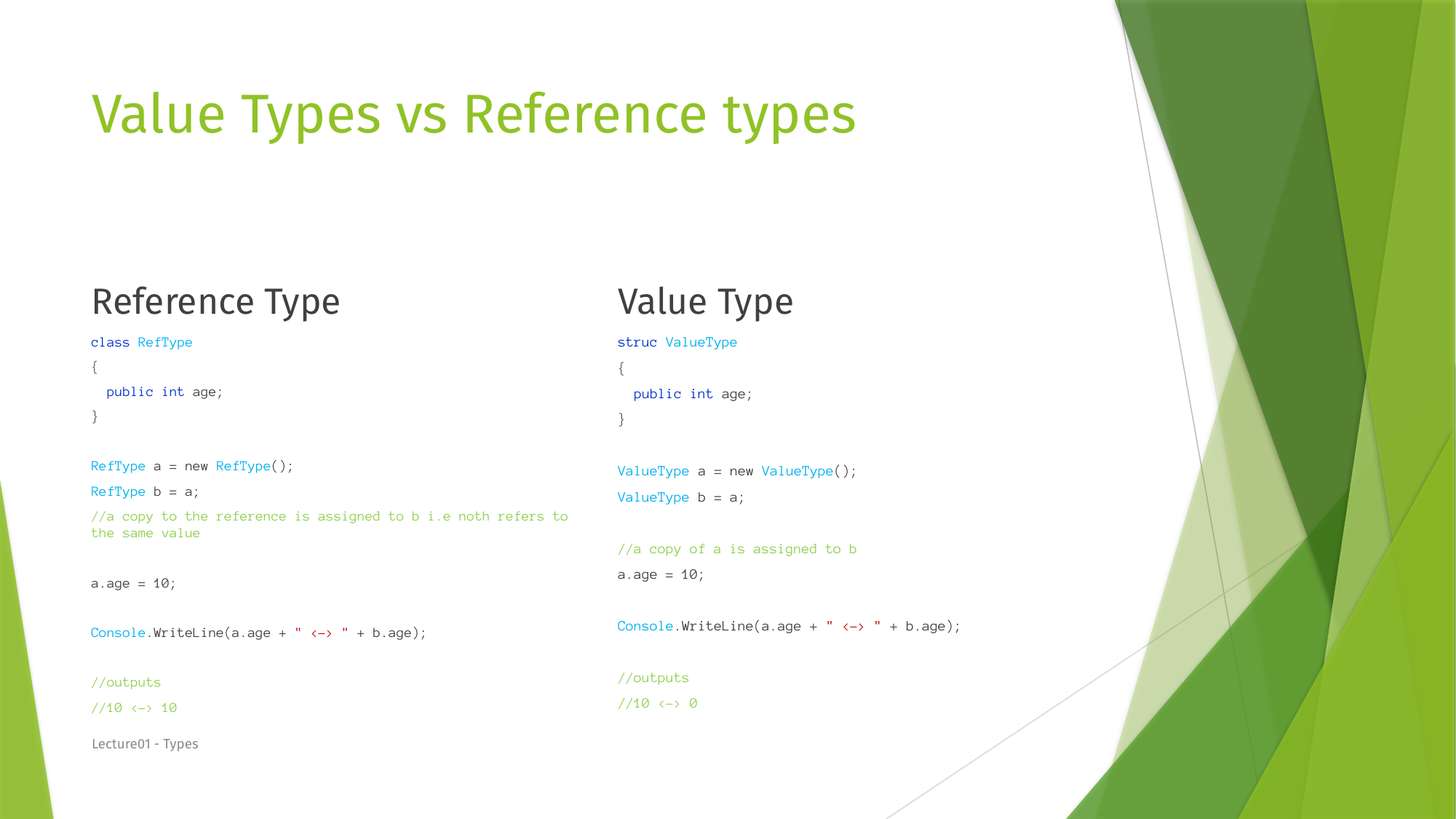

# Value Types vs Reference types
Reference Type
Value Type
class RefType
{
  public int age;
}

RefType a = new RefType();
RefType b = a;
//a copy to the reference is assigned to b i.e noth refers to the same value

a.age = 10;

Console.WriteLine(a.age + " <-> " + b.age);

//outputs
//10 <-> 10
struc ValueType
{
  public int age;
}

ValueType a = new ValueType();
ValueType b = a;

//a copy of a is assigned to b
a.age = 10;

Console.WriteLine(a.age + " <-> " + b.age);

//outputs
//10 <-> 0
Lecture01 - Types